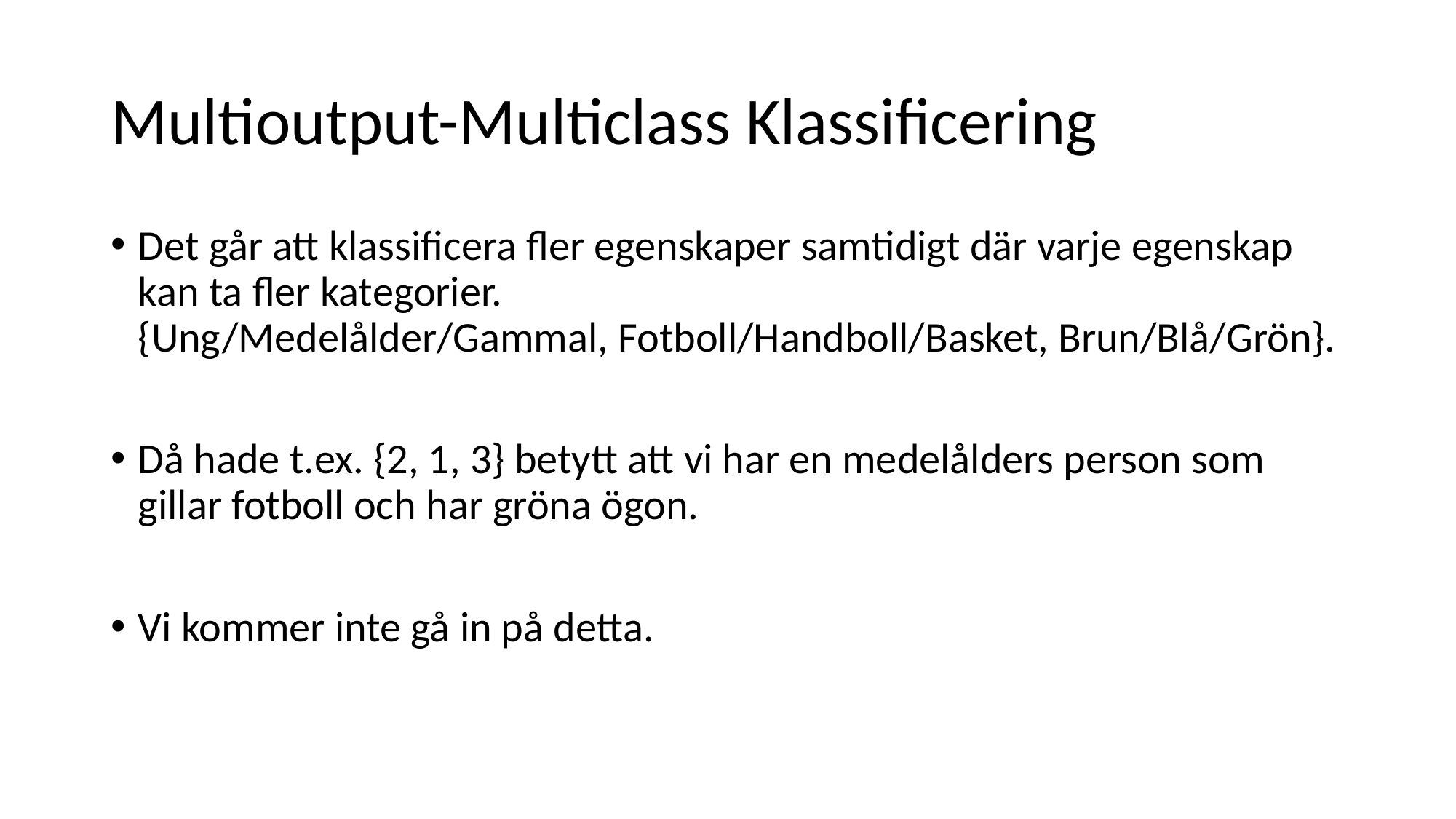

# Multioutput-Multiclass Klassificering
Det går att klassificera fler egenskaper samtidigt där varje egenskap kan ta fler kategorier.
{Ung/Medelålder/Gammal, Fotboll/Handboll/Basket, Brun/Blå/Grön}.

Då hade t.ex. {2, 1, 3} betytt att vi har en medelålders person som gillar fotboll och har gröna ögon.

Vi kommer inte gå in på detta.